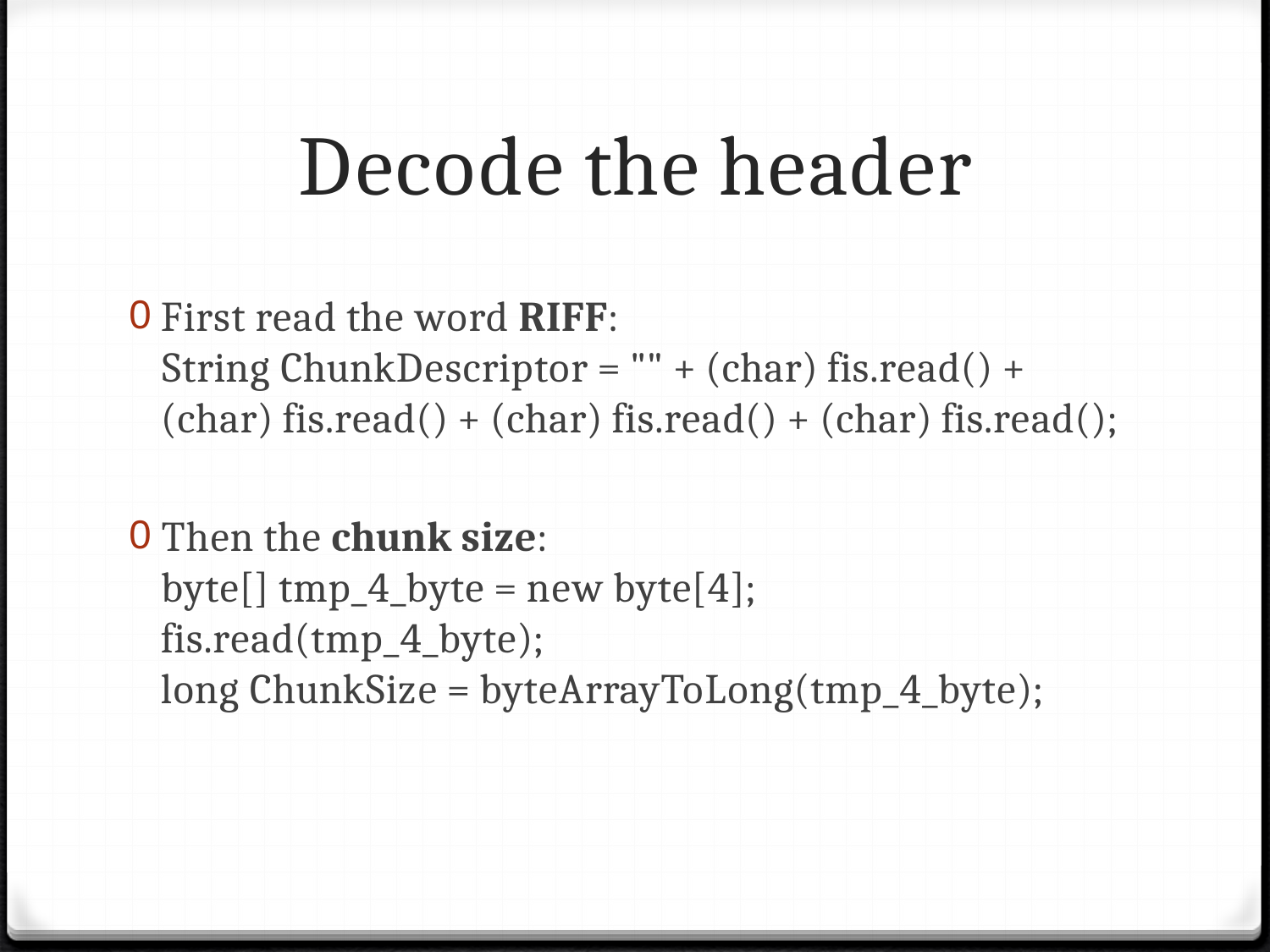

# Decode the header
First read the word RIFF:
String ChunkDescriptor = "" + (char) fis.read() + (char) fis.read() + (char) fis.read() + (char) fis.read();

Then the chunk size:
byte[] tmp_4_byte = new byte[4];
fis.read(tmp_4_byte);
long ChunkSize = byteArrayToLong(tmp_4_byte);